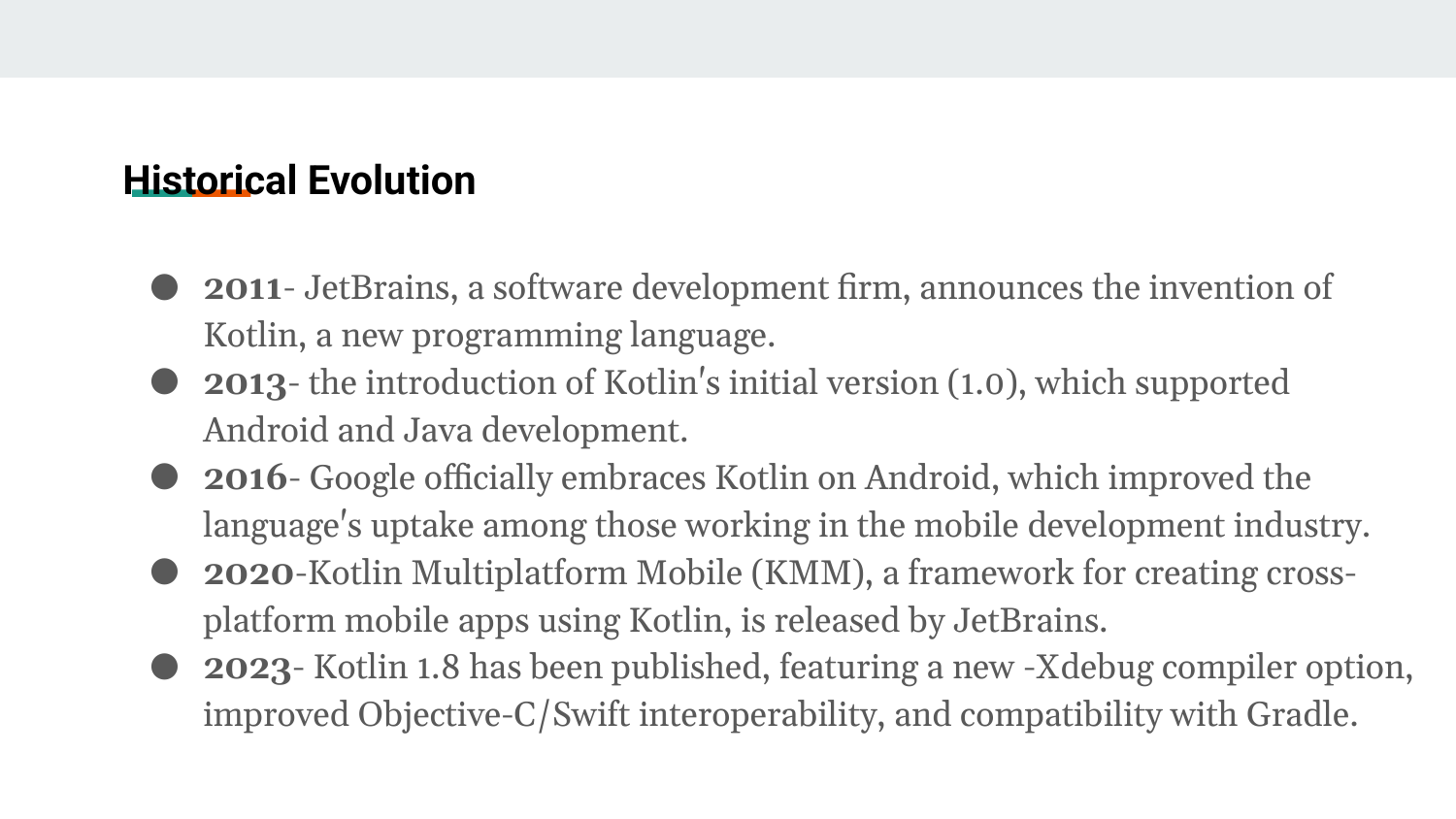

# Historical Evolution
2011- JetBrains, a software development firm, announces the invention of Kotlin, a new programming language.
2013- the introduction of Kotlin's initial version (1.0), which supported Android and Java development.
2016- Google officially embraces Kotlin on Android, which improved the language's uptake among those working in the mobile development industry.
2020-Kotlin Multiplatform Mobile (KMM), a framework for creating cross-platform mobile apps using Kotlin, is released by JetBrains.
2023- Kotlin 1.8 has been published, featuring a new -Xdebug compiler option, improved Objective-C/Swift interoperability, and compatibility with Gradle.